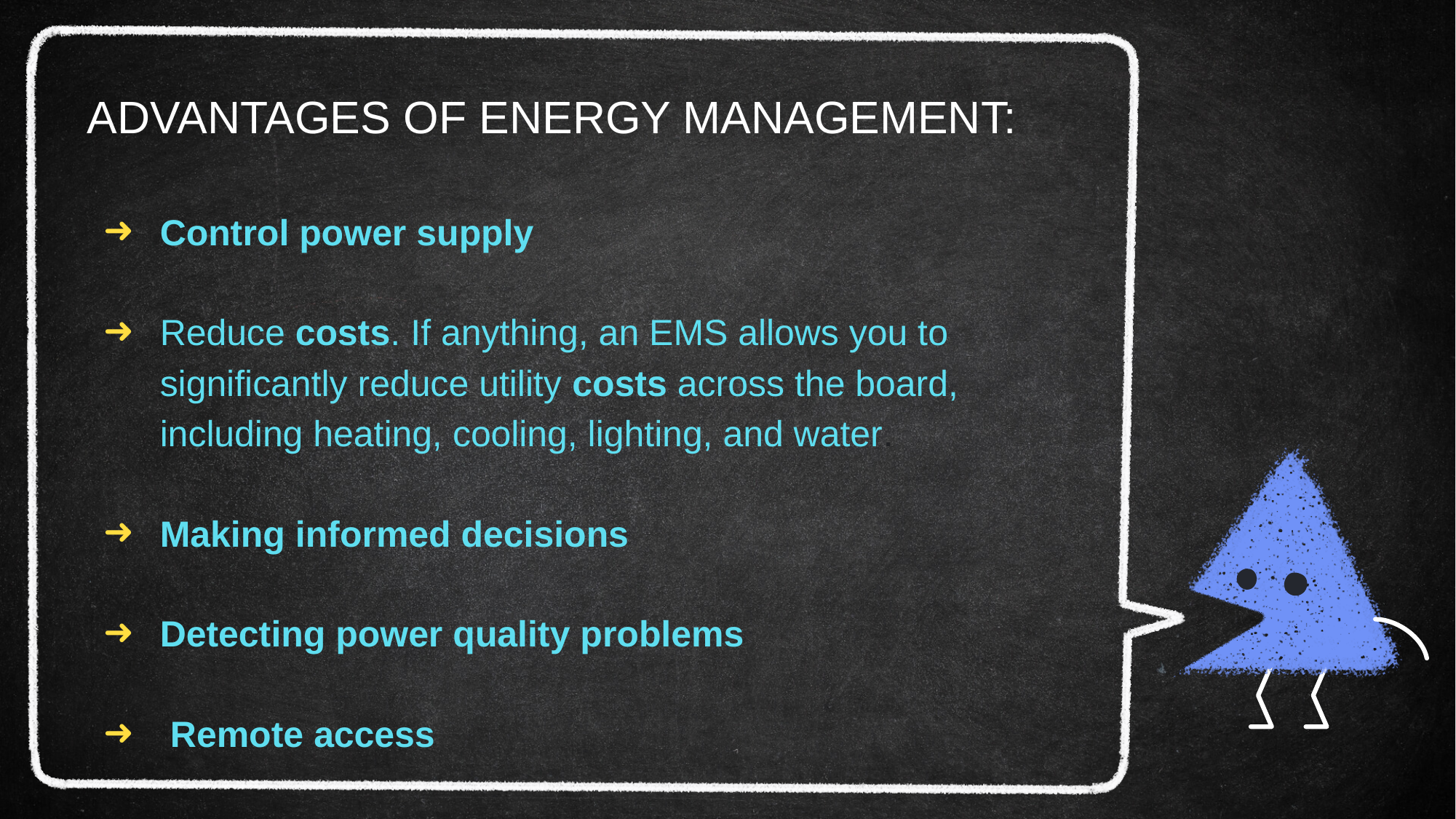

# ADVANTAGES OF ENERGY MANAGEMENT:
Control power supply

Reduce costs. If anything, an EMS allows you to significantly reduce utility costs across the board, including heating, cooling, lighting, and water.

Making informed decisions

Detecting power quality problems

 Remote access